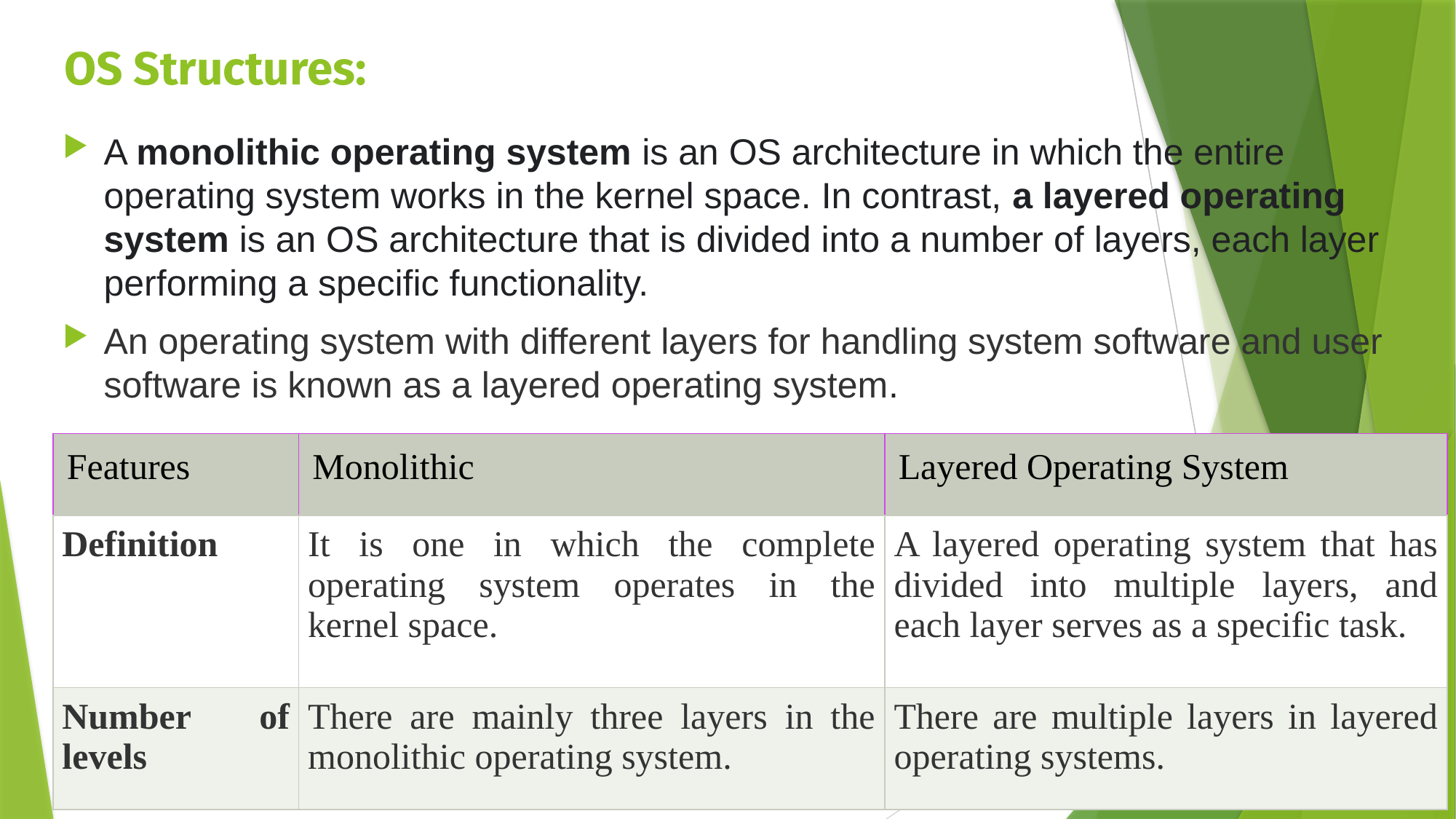

# OS Structures:
A monolithic operating system is an OS architecture in which the entire operating system works in the kernel space. In contrast, a layered operating system is an OS architecture that is divided into a number of layers, each layer performing a specific functionality.
An operating system with different layers for handling system software and user software is known as a layered operating system.

| Features | Monolithic | Layered Operating System |
| --- | --- | --- |
| Definition | It is one in which the complete operating system operates in the kernel space. | A layered operating system that has divided into multiple layers, and each layer serves as a specific task. |
| Number of levels | There are mainly three layers in the monolithic operating system. | There are multiple layers in layered operating systems. |